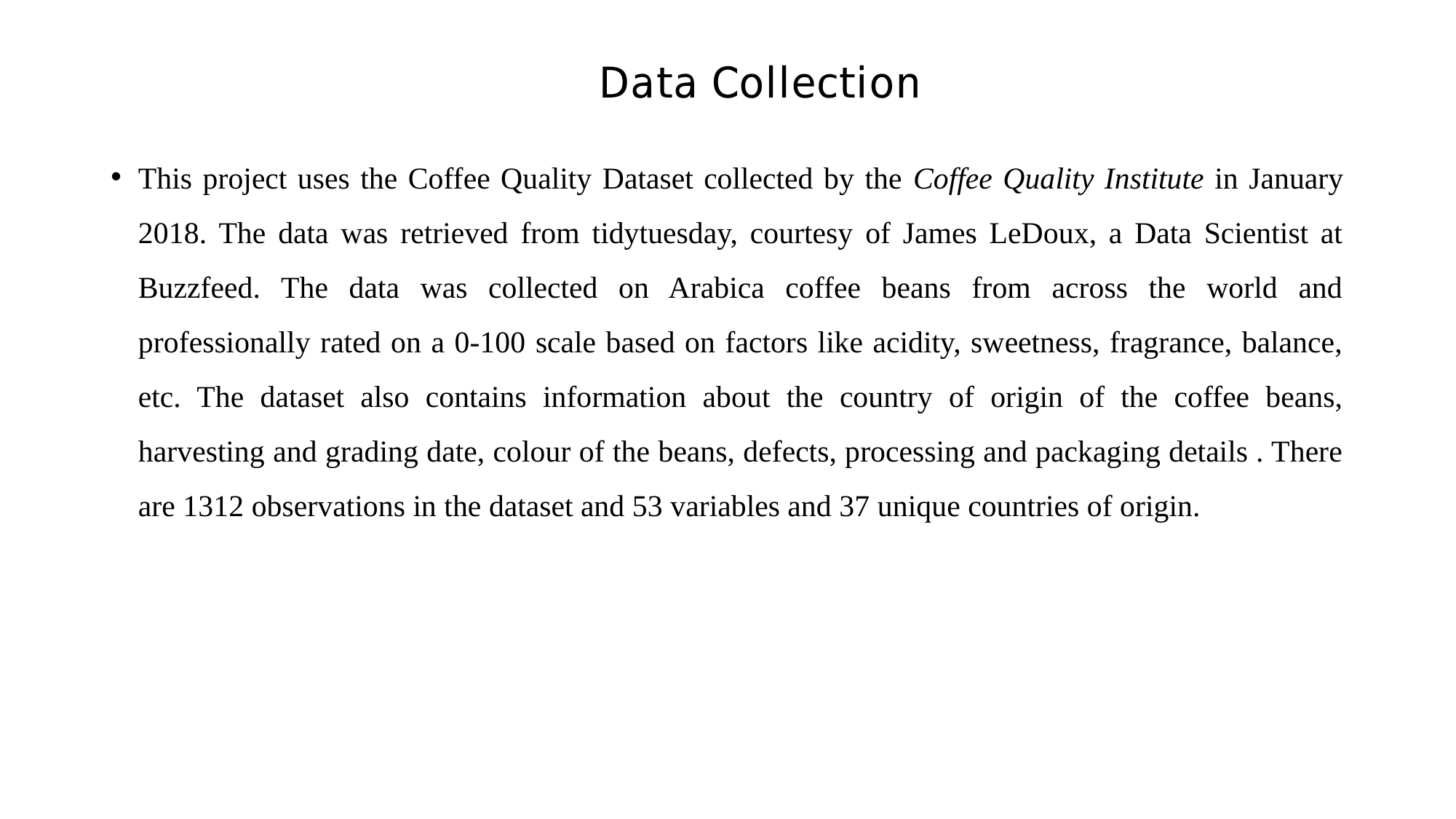

Data Collection
#
This project uses the Coffee Quality Dataset collected by the Coffee Quality Institute in January 2018. The data was retrieved from tidytuesday, courtesy of James LeDoux, a Data Scientist at Buzzfeed. The data was collected on Arabica coffee beans from across the world and professionally rated on a 0-100 scale based on factors like acidity, sweetness, fragrance, balance, etc. The dataset also contains information about the country of origin of the coffee beans, harvesting and grading date, colour of the beans, defects, processing and packaging details . There are 1312 observations in the dataset and 53 variables and 37 unique countries of origin.